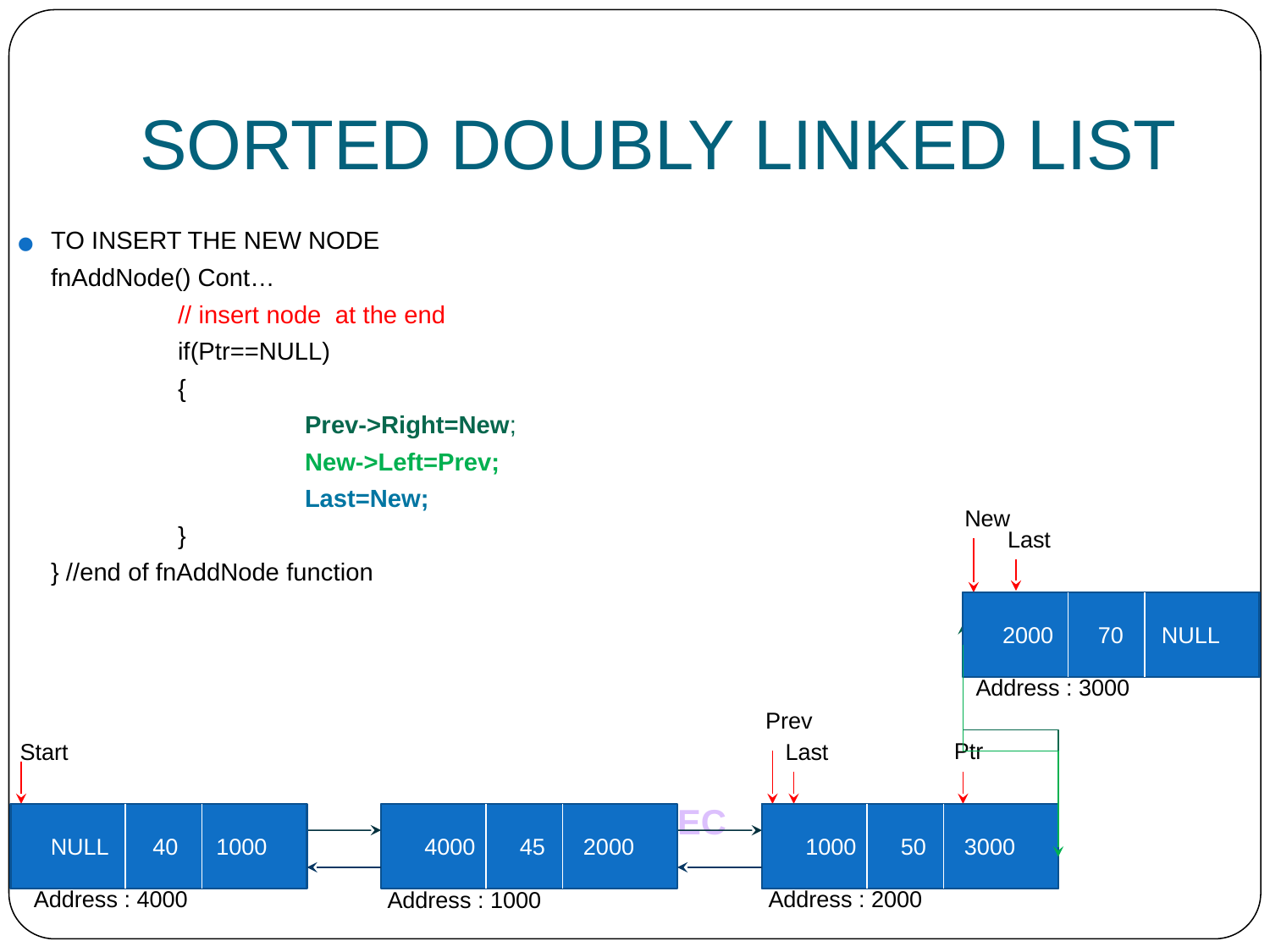

# SORTED DOUBLY LINKED LIST
TO INSERT THE NEW NODE
	fnAddNode() Cont…
		// insert node  at the end
		if(Ptr==NULL)
		{
			Prev->Right=New;
			New->Left=Prev;
			Last=New;
		}
	} //end of fnAddNode function

New
Last
2000       70      NULL
NULL       70      NULL
Address : 3000
Prev
Ptr
Start
Last
NULL       40      1000
4000       45      2000
1000       50      3000
1000       50      NULL
Address : 4000
Address : 2000
Address : 1000